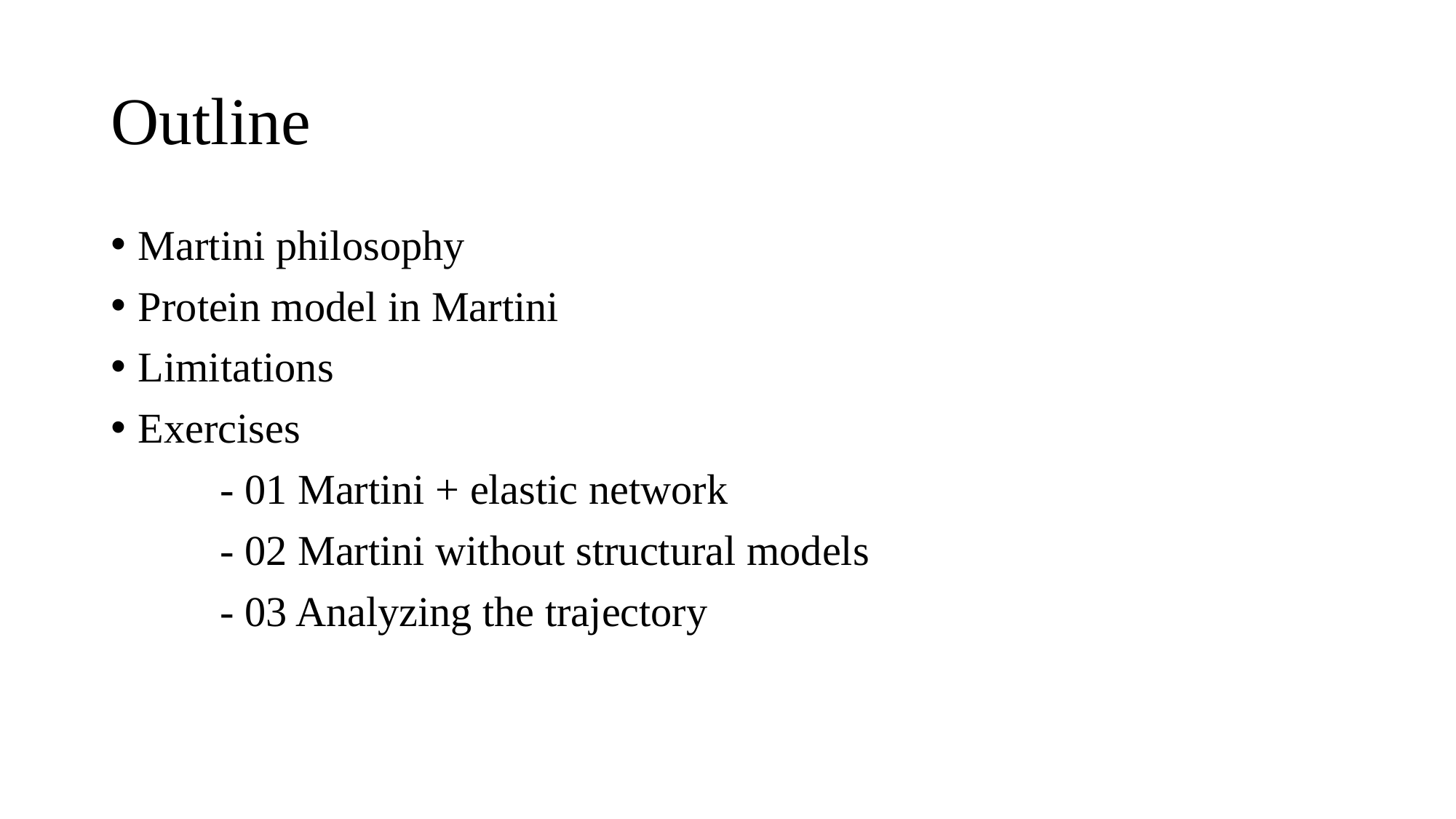

# Outline
Martini philosophy
Protein model in Martini
Limitations
Exercises
	- 01 Martini + elastic network
	- 02 Martini without structural models
	- 03 Analyzing the trajectory